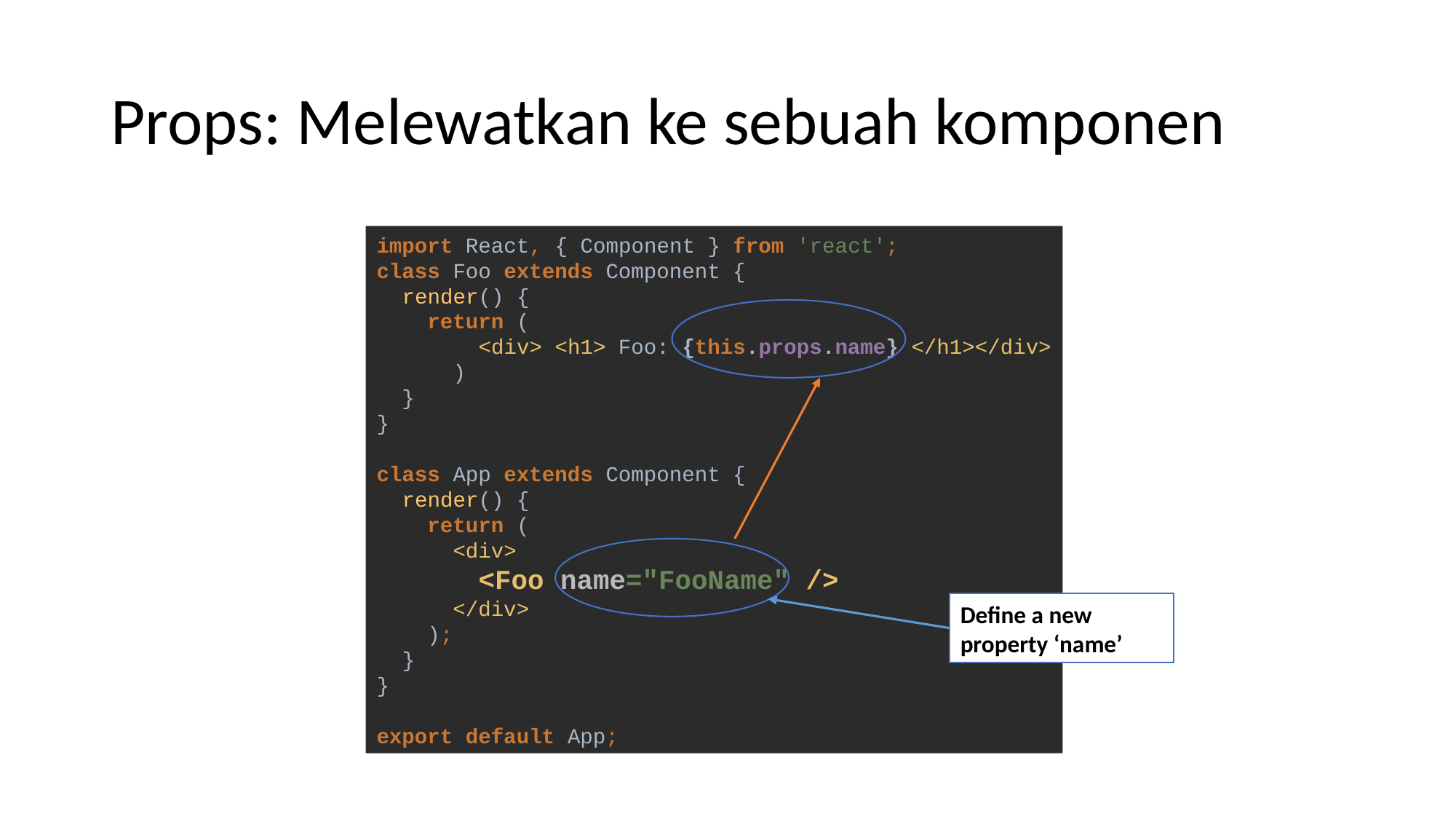

# Props: Melewatkan ke sebuah komponen
import React, { Component } from 'react';
class Foo extends Component {
  render() {
    return (
        <div> <h1> Foo: {this.props.name} </h1></div>
      )
  }
}
class App extends Component {
  render() {
    return (
      <div>
        <Foo name="FooName" />
      </div>
    );
  }
}
export default App;

Define a new property ‘name’